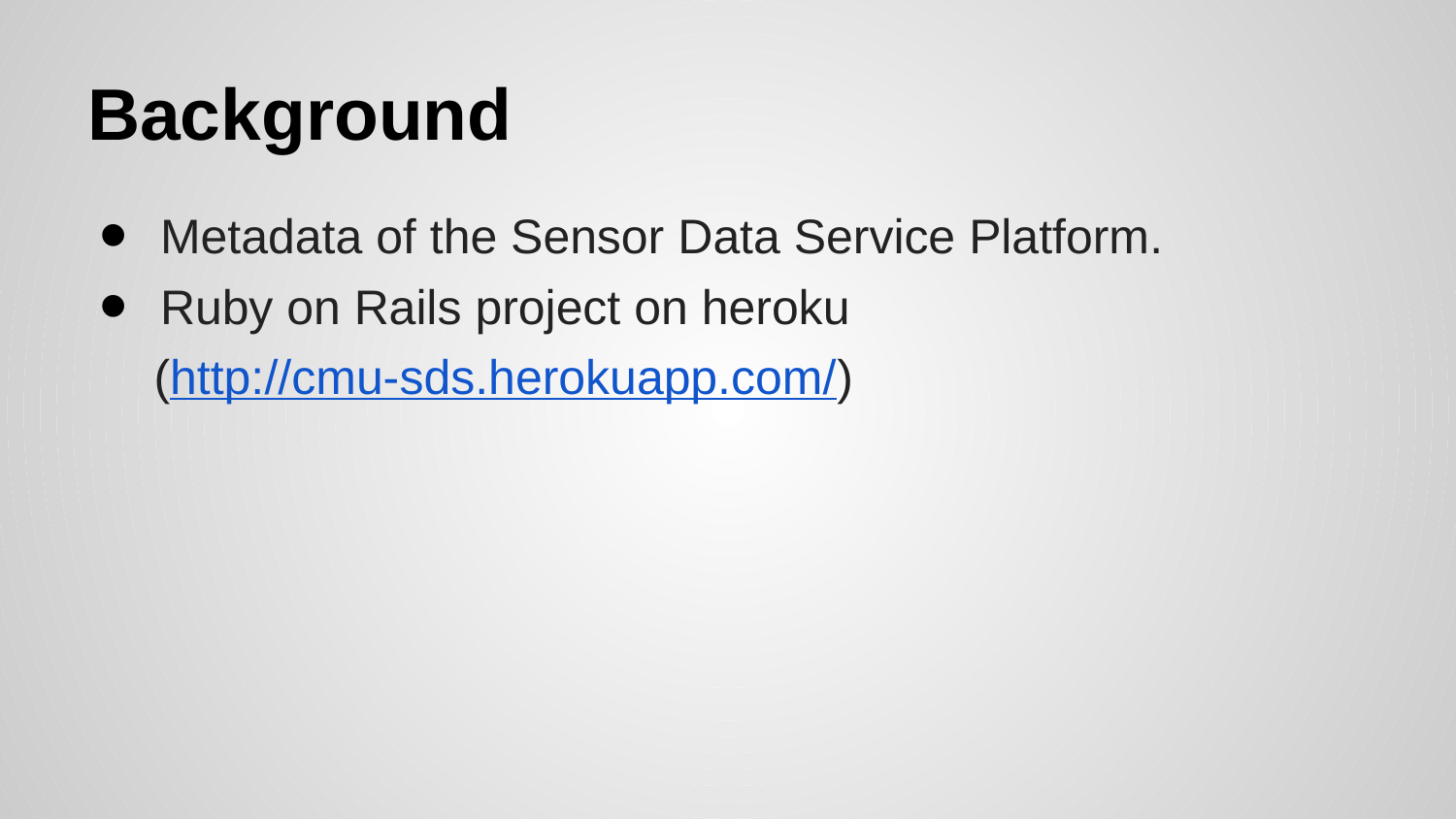

# Background
Metadata of the Sensor Data Service Platform.
Ruby on Rails project on heroku
    (http://cmu-sds.herokuapp.com/)